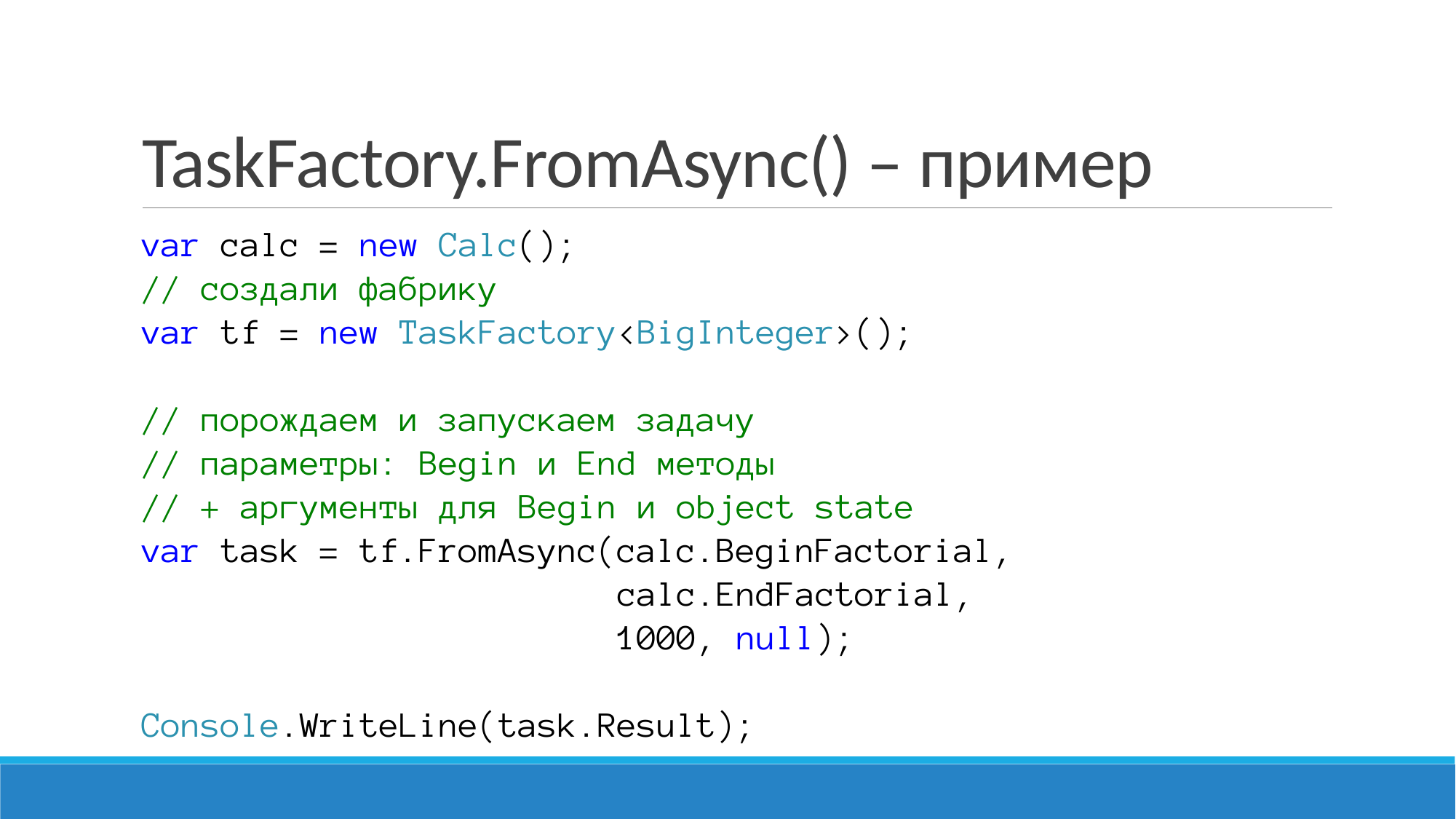

# TaskFactory.FromAsync() – пример
var calc = new Calc();
// создали фабрику
var tf = new TaskFactory<BigInteger>();

// порождаем и запускаем задачу
// параметры: Begin и End методы
// + аргументы для Begin и object state
var task = tf.FromAsync(calc.BeginFactorial,
                        calc.EndFactorial,
                        1000, null);

Console.WriteLine(task.Result);